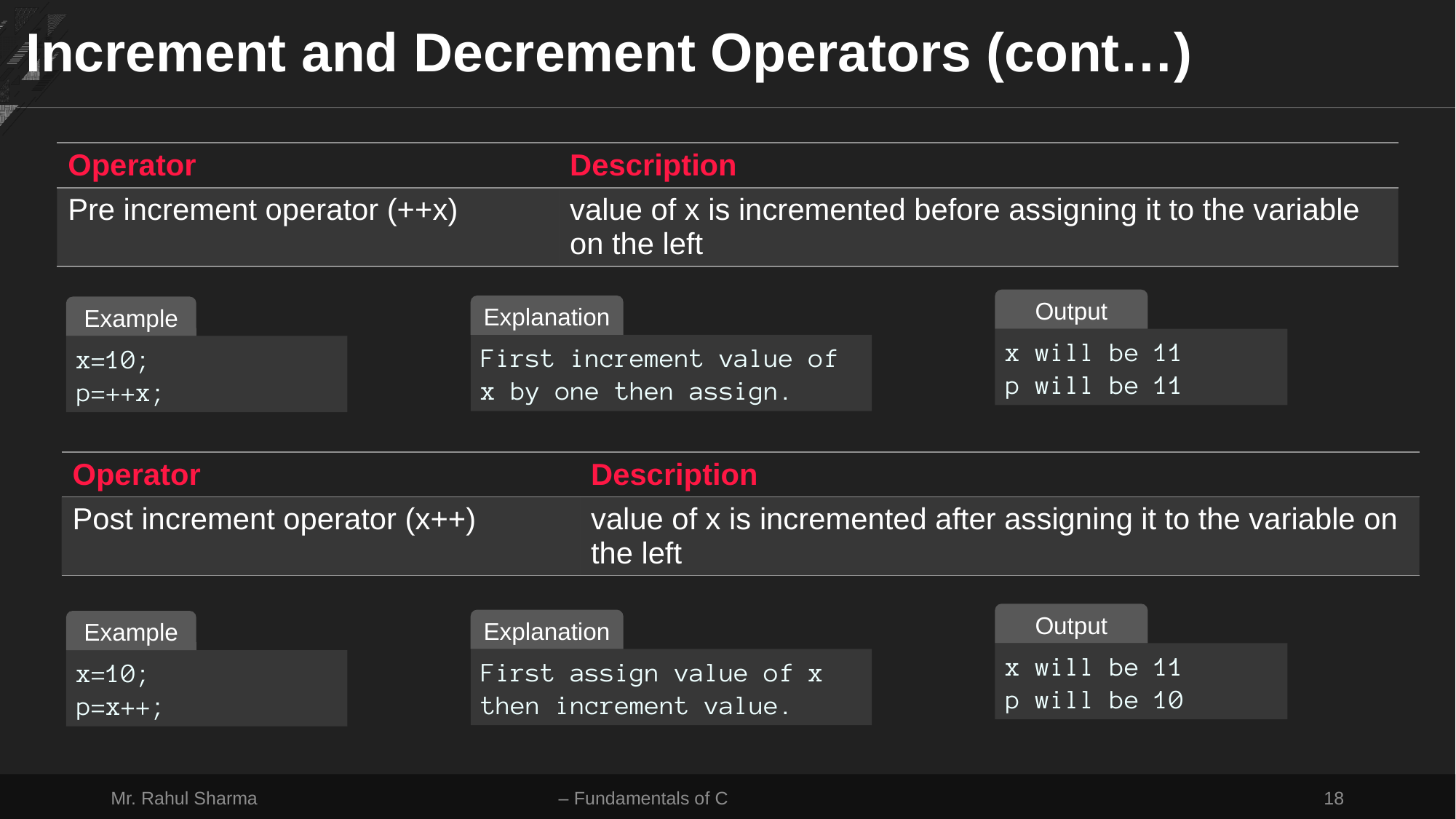

# Increment and Decrement Operators (cont…)
| Operator | Description |
| --- | --- |
| Pre increment operator (++x) | value of x is incremented before assigning it to the variable on the left |
Output
Explanation
Example
x will be 11
p will be 11
First increment value of x by one then assign.
x=10;
p=++x;
| Operator | Description |
| --- | --- |
| Post increment operator (x++) | value of x is incremented after assigning it to the variable on the left |
Output
Explanation
Example
x will be 11
p will be 10
First assign value of x then increment value.
x=10;
p=x++;